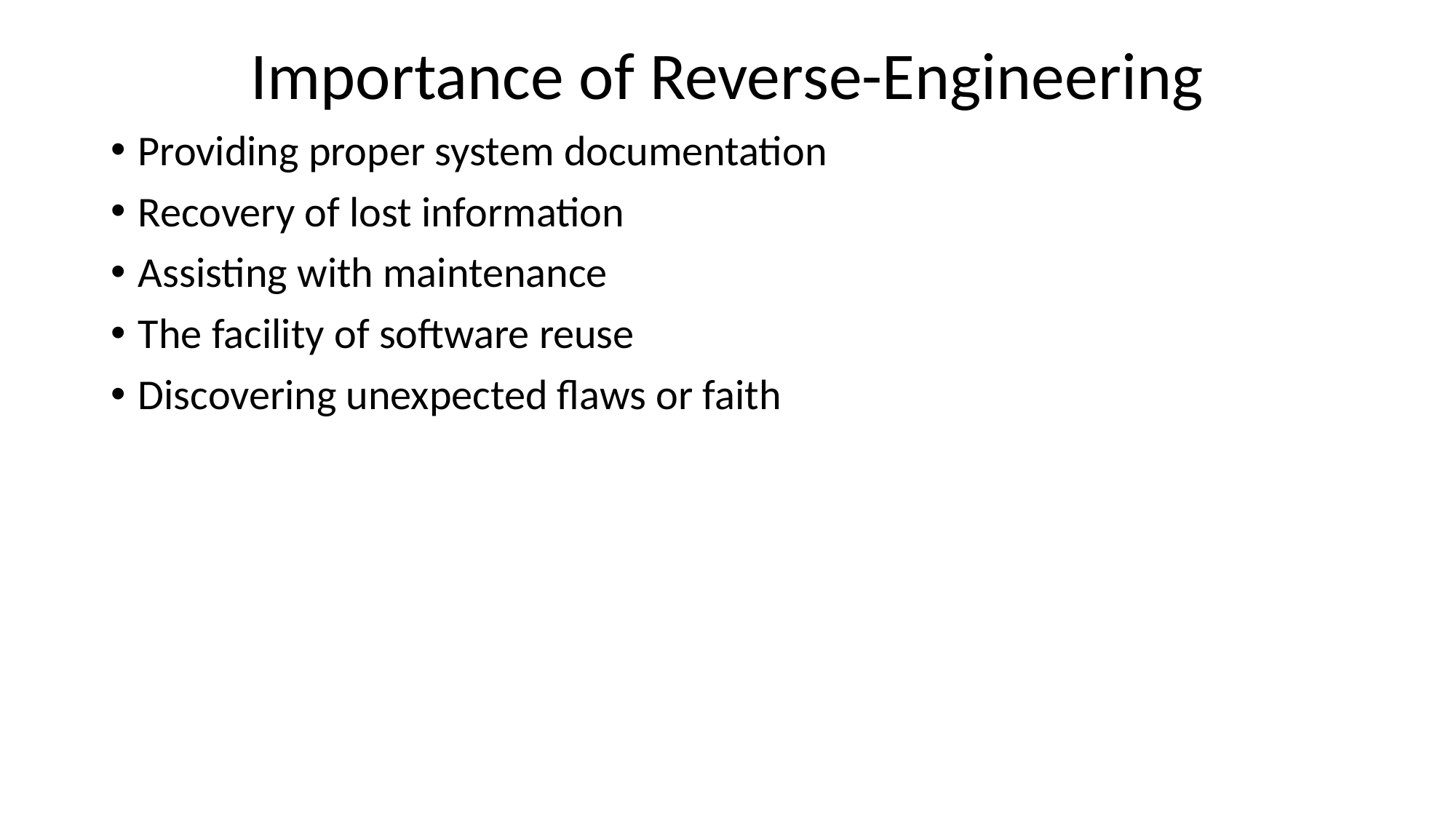

# Importance of Reverse-Engineering
Providing proper system documentation
Recovery of lost information
Assisting with maintenance
The facility of software reuse
Discovering unexpected flaws or faith